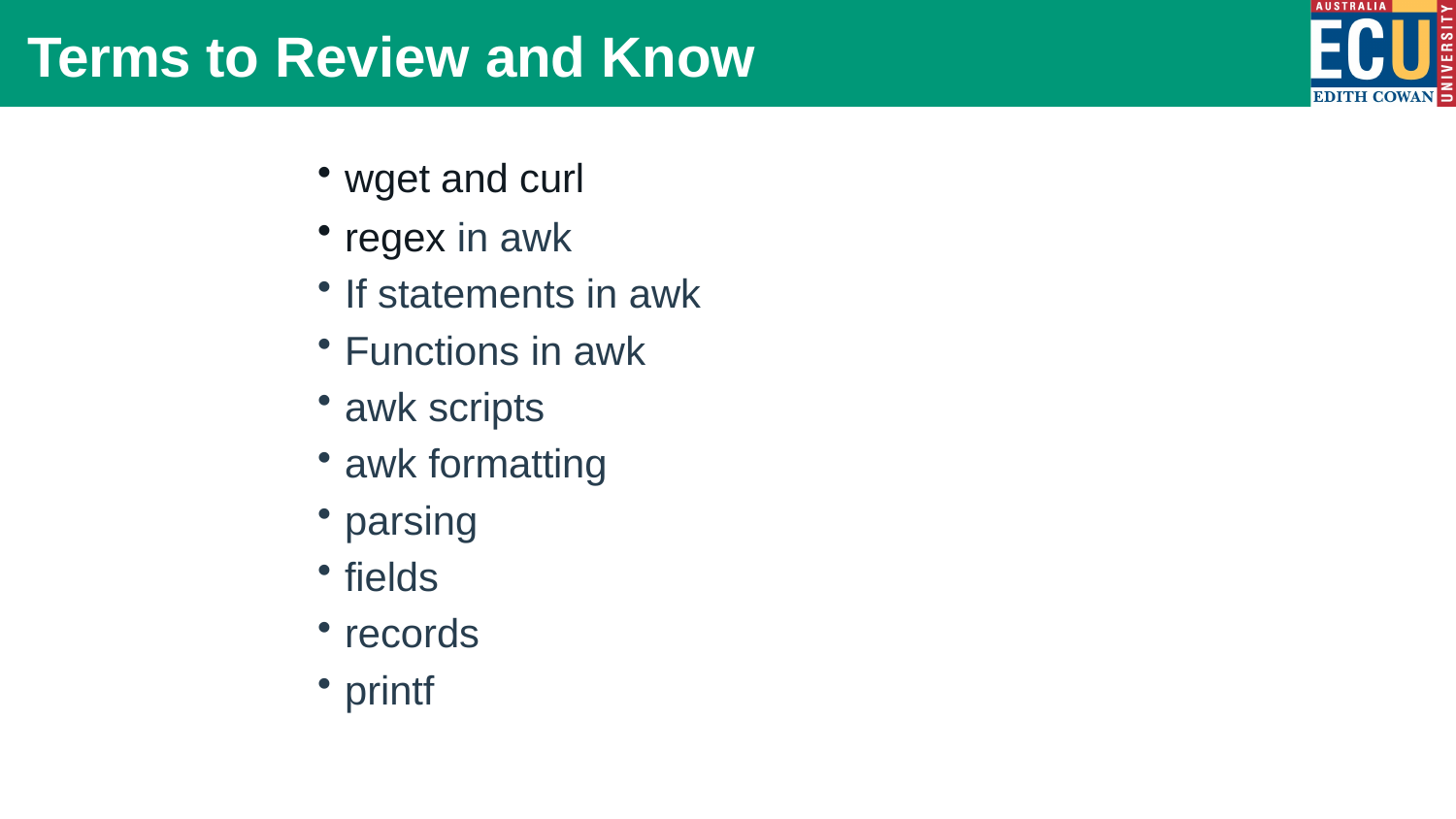

# Terms to Review and Know
wget and curl
regex in awk
If statements in awk
Functions in awk
awk scripts
awk formatting
parsing
fields
records
printf